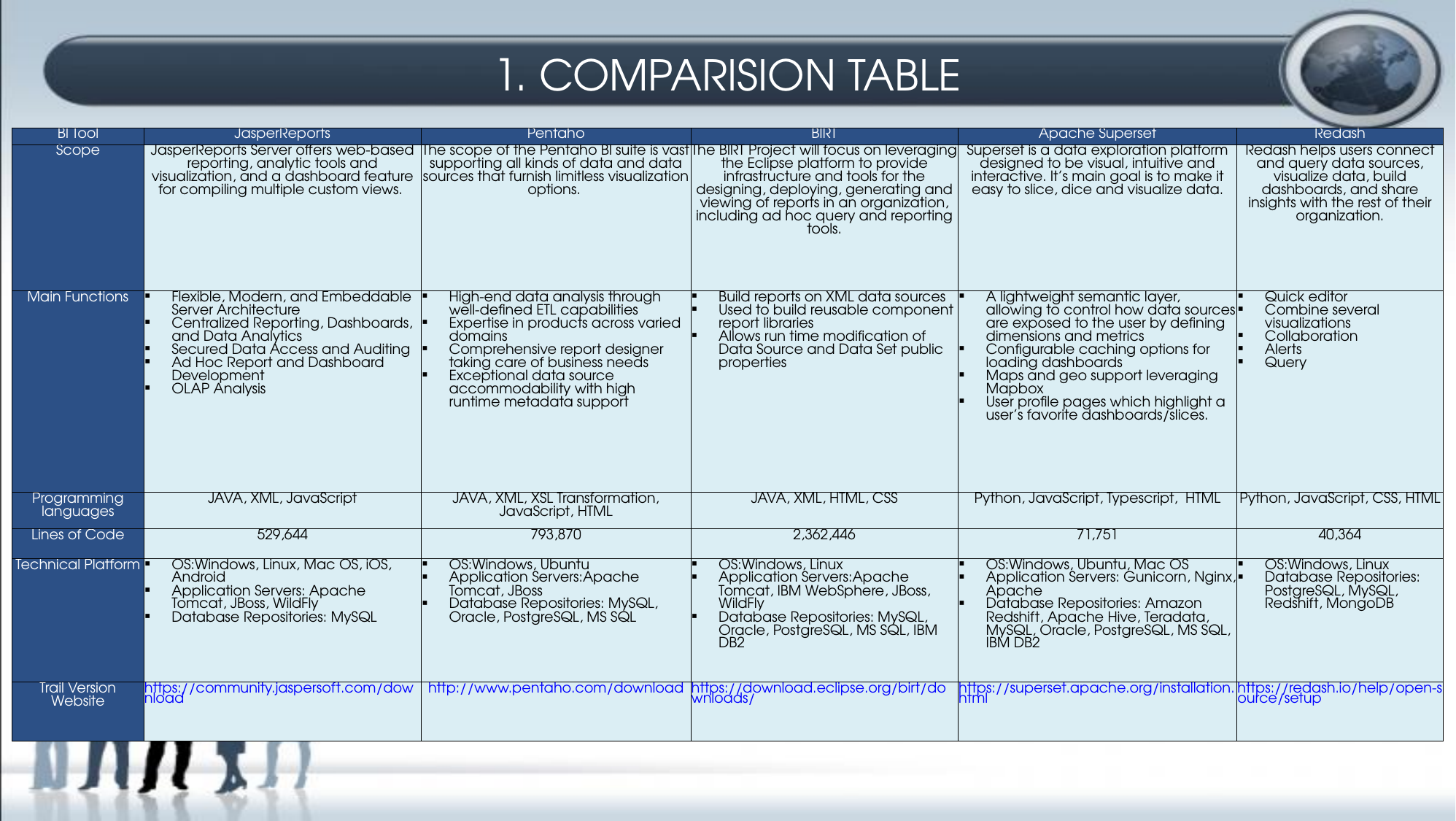

# 1. COMPARISION TABLE
4
| BI Tool | JasperReports | Pentaho | BIRT | Apache Superset | Redash |
| --- | --- | --- | --- | --- | --- |
| Scope | JasperReports Server offers web-based reporting, analytic tools and visualization, and a dashboard feature for compiling multiple custom views. | The scope of the Pentaho BI suite is vast supporting all kinds of data and data sources that furnish limitless visualization options. | The BIRT Project will focus on leveraging the Eclipse platform to provide infrastructure and tools for the designing, deploying, generating and viewing of reports in an organization, including ad hoc query and reporting tools. | Superset is a data exploration platform designed to be visual, intuitive and interactive. It’s main goal is to make it easy to slice, dice and visualize data. | Redash helps users connect and query data sources, visualize data, build dashboards, and share insights with the rest of their organization. |
| Main Functions | Flexible, Modern, and Embeddable Server Architecture Centralized Reporting, Dashboards, and Data Analytics Secured Data Access and Auditing Ad Hoc Report and Dashboard Development OLAP Analysis | High-end data analysis through well-defined ETL capabilities Expertise in products across varied domains Comprehensive report designer taking care of business needs Exceptional data source accommodability with high runtime metadata support | Build reports on XML data sources Used to build reusable component report libraries Allows run time modification of Data Source and Data Set public properties | A lightweight semantic layer, allowing to control how data sources are exposed to the user by defining dimensions and metrics Configurable caching options for loading dashboards Maps and geo support leveraging Mapbox User profile pages which highlight a user’s favorite dashboards/slices. | Quick editor Combine several visualizations Collaboration Alerts Query |
| Programming languages | JAVA, XML, JavaScript | JAVA, XML, XSL Transformation, JavaScript, HTML | JAVA, XML, HTML, CSS | Python, JavaScript, Typescript, HTML | Python, JavaScript, CSS, HTML |
| Lines of Code | 529,644 | 793,870‬ | 2,362,446 | 71,751 | 40,364 |
| Technical Platform | OS:Windows, Linux, Mac OS, iOS, Android Application Servers: Apache Tomcat, JBoss, WildFly Database Repositories: MySQL | OS:Windows, Ubuntu Application Servers:Apache Tomcat, JBoss Database Repositories: MySQL, Oracle, PostgreSQL, MS SQL | OS:Windows, Linux Application Servers:Apache Tomcat, IBM WebSphere, JBoss, WildFly Database Repositories: MySQL, Oracle, PostgreSQL, MS SQL, IBM DB2 | OS:Windows, Ubuntu, Mac OS Application Servers: Gunicorn, Nginx, Apache Database Repositories: Amazon Redshift, Apache Hive, Teradata, MySQL, Oracle, PostgreSQL, MS SQL, IBM DB2 | OS:Windows, Linux Database Repositories: PostgreSQL, MySQL, Redshift, MongoDB |
| Trail Version Website | https://community.jaspersoft.com/download | http://www.pentaho.com/download | https://download.eclipse.org/birt/downloads/ | https://superset.apache.org/installation.html | https://redash.io/help/open-source/setup |